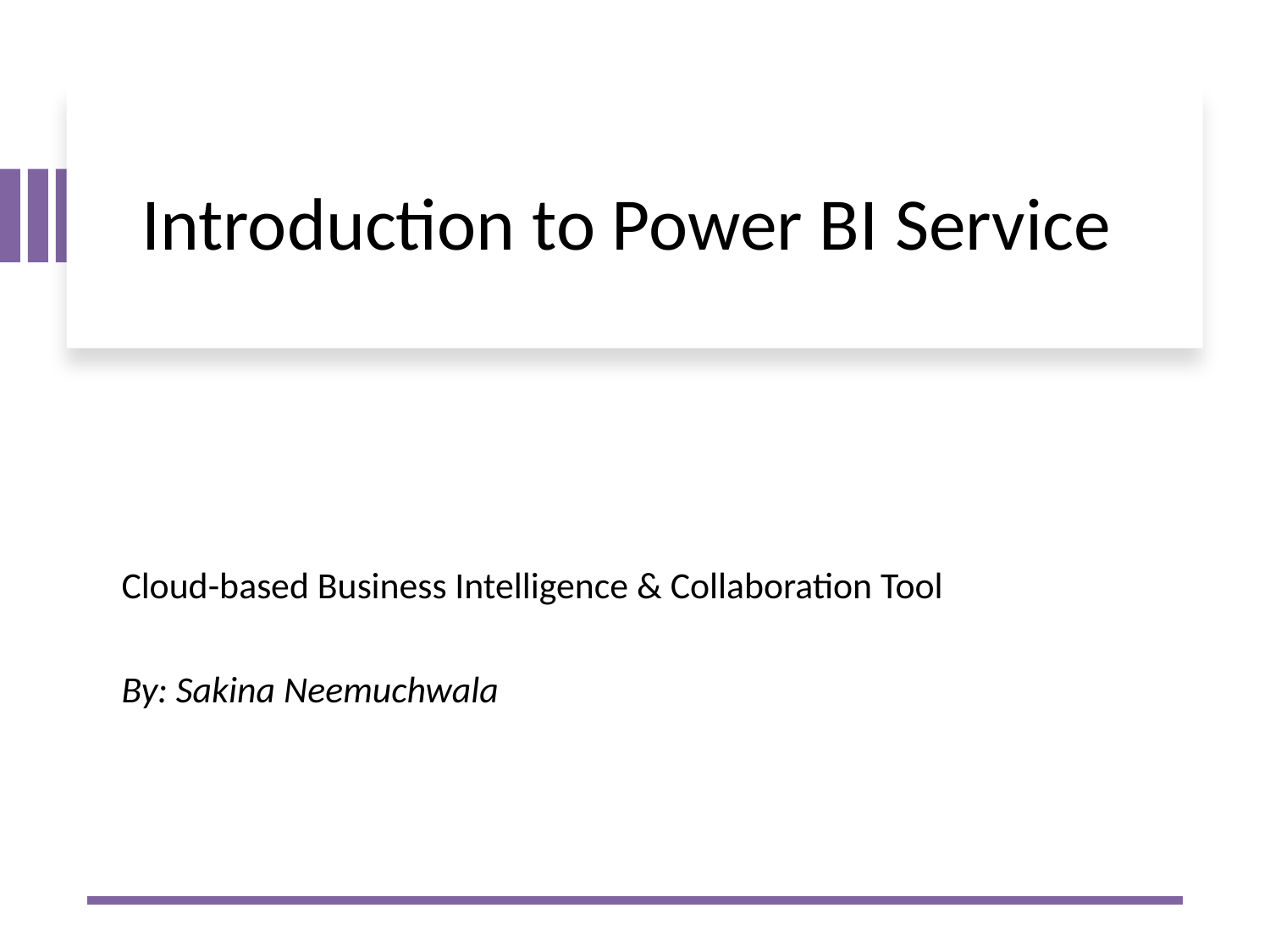

# Introduction to Power BI Service

Cloud-based Business Intelligence & Collaboration Tool

By: Sakina Neemuchwala